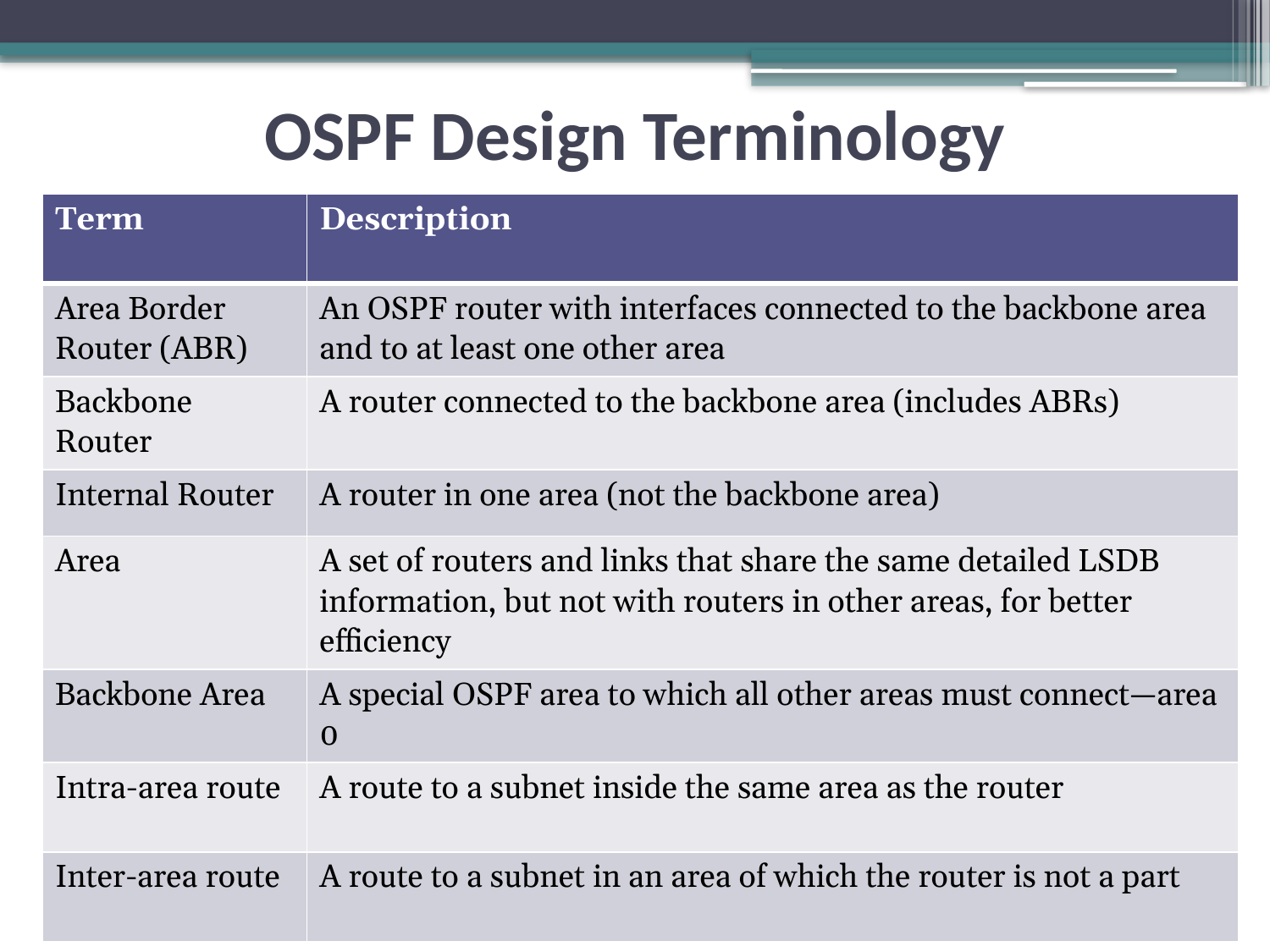

OSPF Design Terminology
| Term | Description |
| --- | --- |
| Area Border Router (ABR) | An OSPF router with interfaces connected to the backbone area and to at least one other area |
| Backbone Router | A router connected to the backbone area (includes ABRs) |
| Internal Router | A router in one area (not the backbone area) |
| Area | A set of routers and links that share the same detailed LSDB information, but not with routers in other areas, for better efficiency |
| Backbone Area | A special OSPF area to which all other areas must connect—area 0 |
| Intra-area route | A route to a subnet inside the same area as the router |
| Inter-area route | A route to a subnet in an area of which the router is not a part |